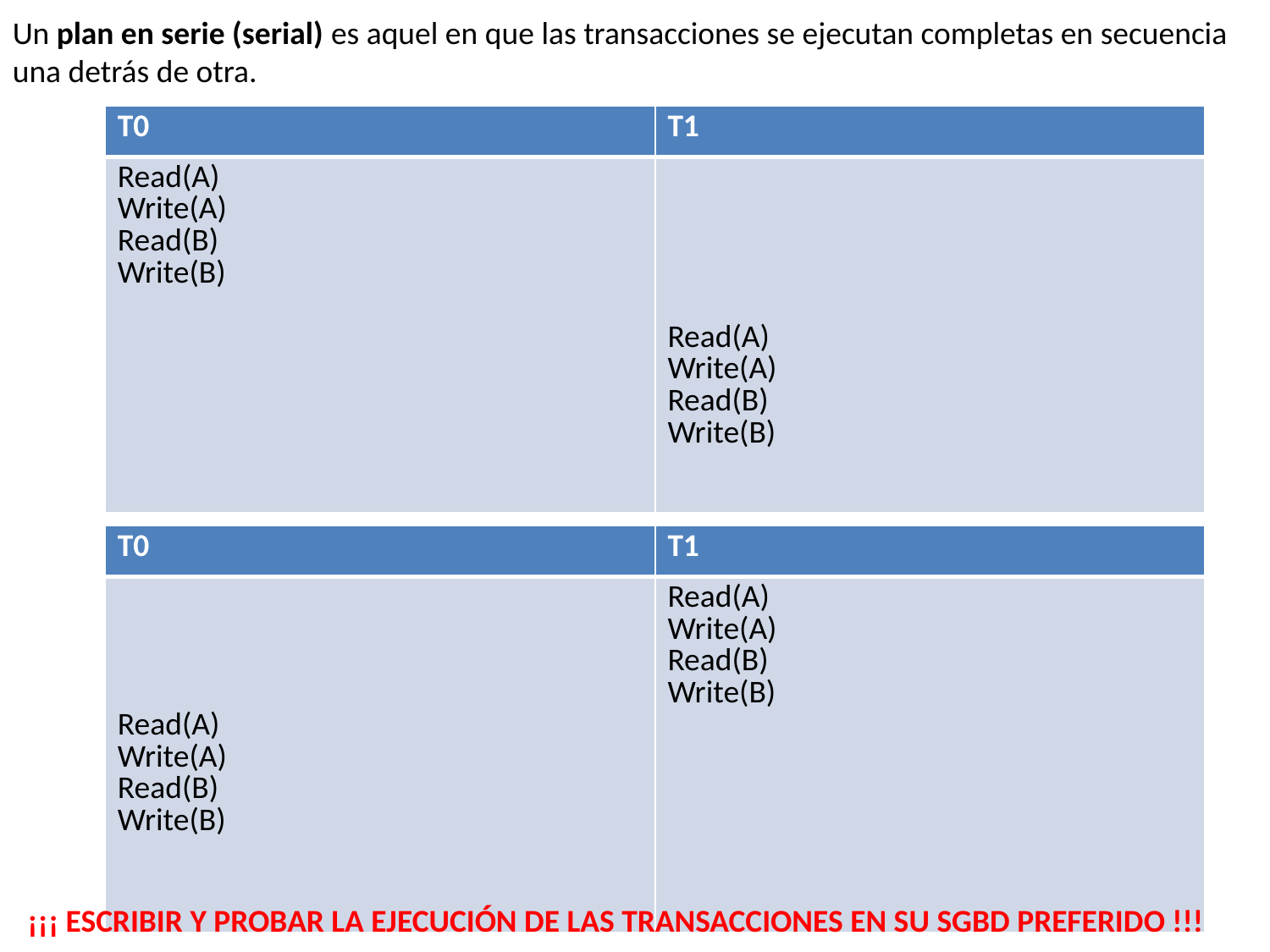

Un plan en serie (serial) es aquel en que las transacciones se ejecutan completas en secuencia una detrás de otra.
| T0 | T1 |
| --- | --- |
| Read(A) Write(A) Read(B) Write(B) | Read(A) Write(A) Read(B) Write(B) |
| T0 | T1 |
| --- | --- |
| Read(A) Write(A) Read(B) Write(B) | Read(A) Write(A) Read(B) Write(B) |
15
¡¡¡ ESCRIBIR Y PROBAR LA EJECUCIÓN DE LAS TRANSACCIONES EN SU SGBD PREFERIDO !!!